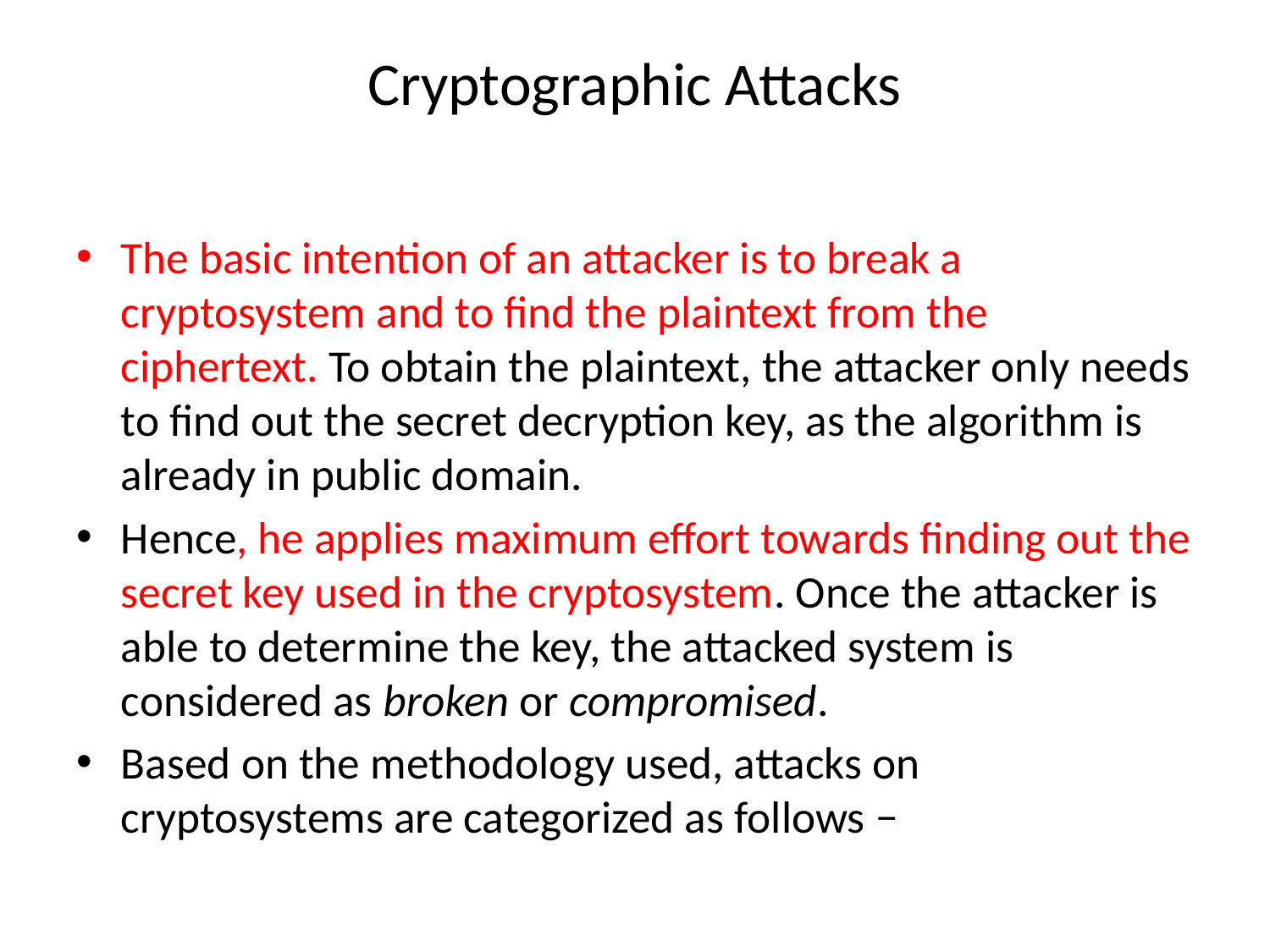

# Cryptographic Attacks
The basic intention of an attacker is to break a cryptosystem and to find the plaintext from the ciphertext. To obtain the plaintext, the attacker only needs to find out the secret decryption key, as the algorithm is already in public domain.
Hence, he applies maximum effort towards finding out the secret key used in the cryptosystem. Once the attacker is able to determine the key, the attacked system is considered as broken or compromised.
Based on the methodology used, attacks on cryptosystems are categorized as follows −